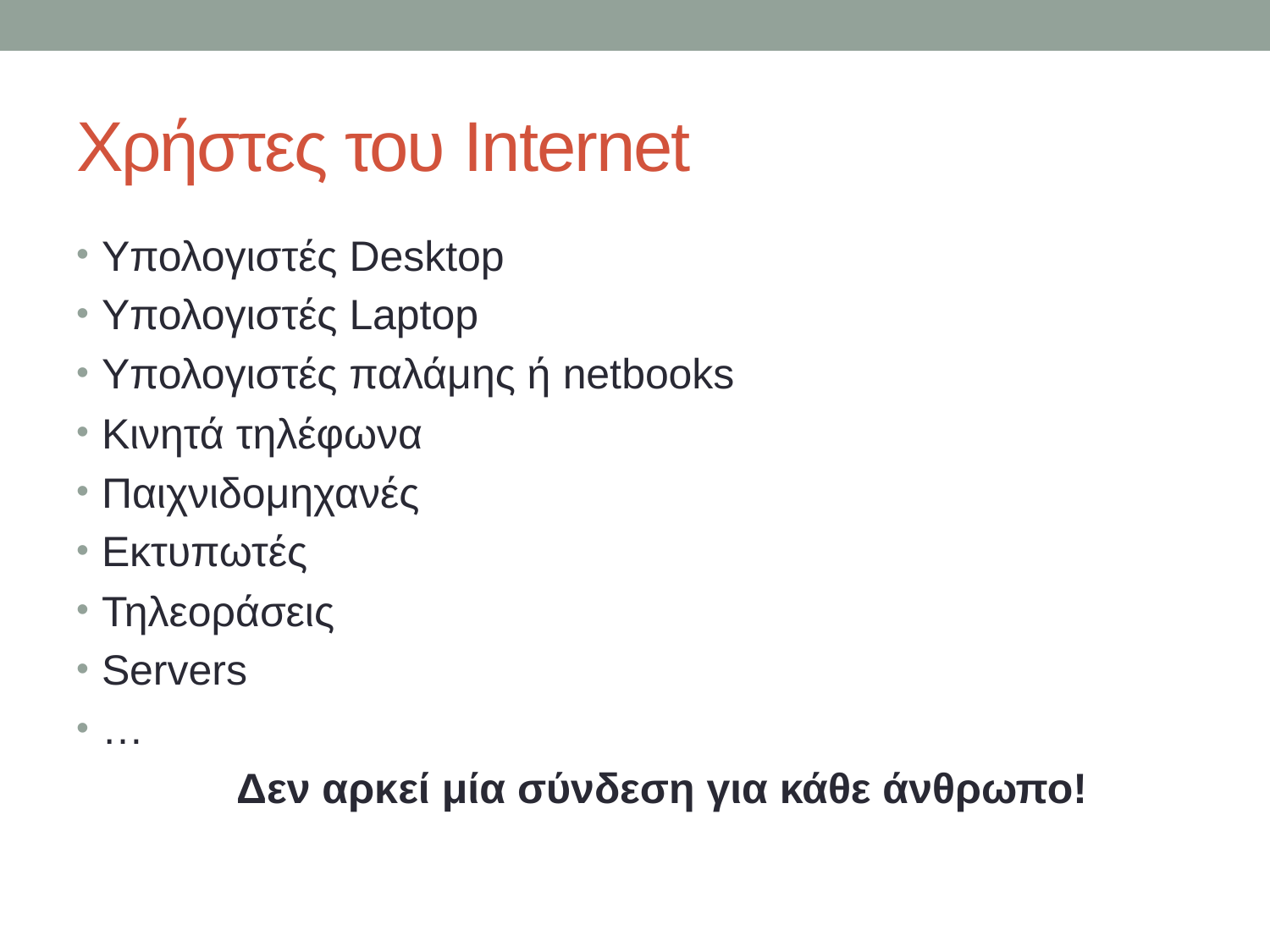

# Χρήστες του Internet
Υπολογιστές Desktop
Υπολογιστές Laptop
Υπολογιστές παλάμης ή netbooks
Κινητά τηλέφωνα
Παιχνιδομηχανές
Εκτυπωτές
Τηλεοράσεις
Servers
…
Δεν αρκεί μία σύνδεση για κάθε άνθρωπο!